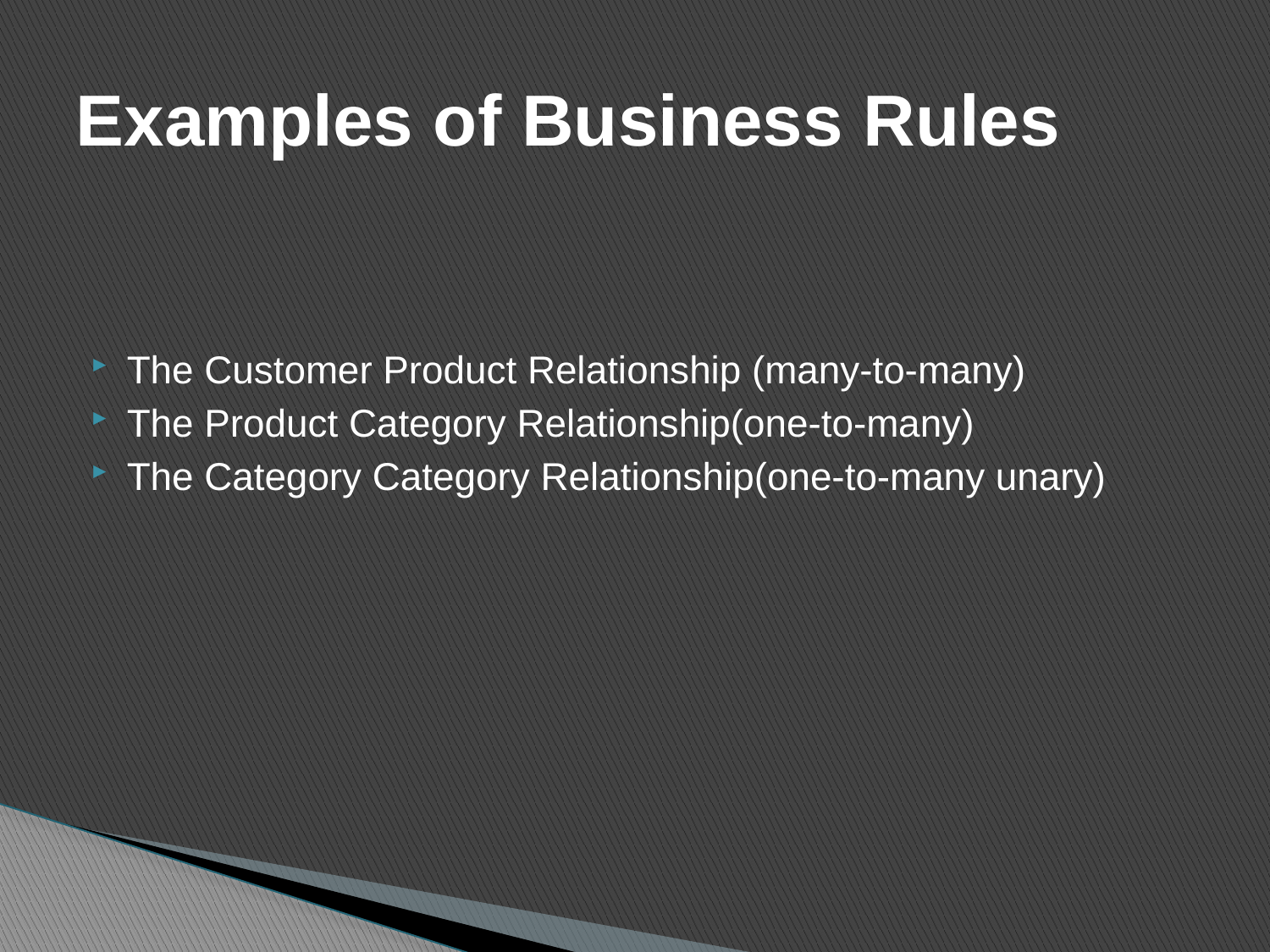

# Examples of Business Rules
The Customer Product Relationship (many-to-many)
The Product Category Relationship(one-to-many)
The Category Category Relationship(one-to-many unary)